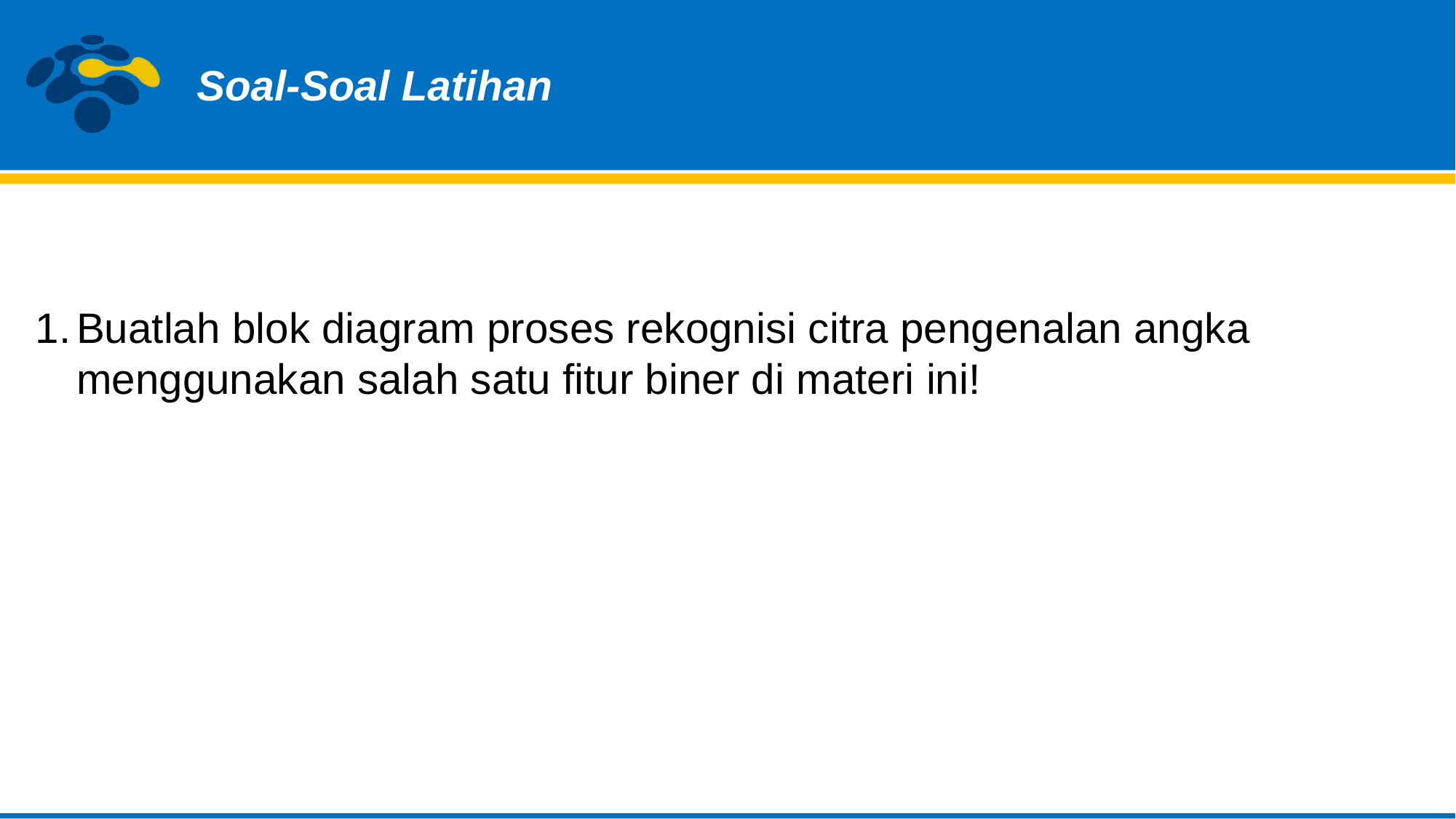

Soal-Soal Latihan
Buatlah blok diagram proses rekognisi citra pengenalan angka menggunakan salah satu fitur biner di materi ini!